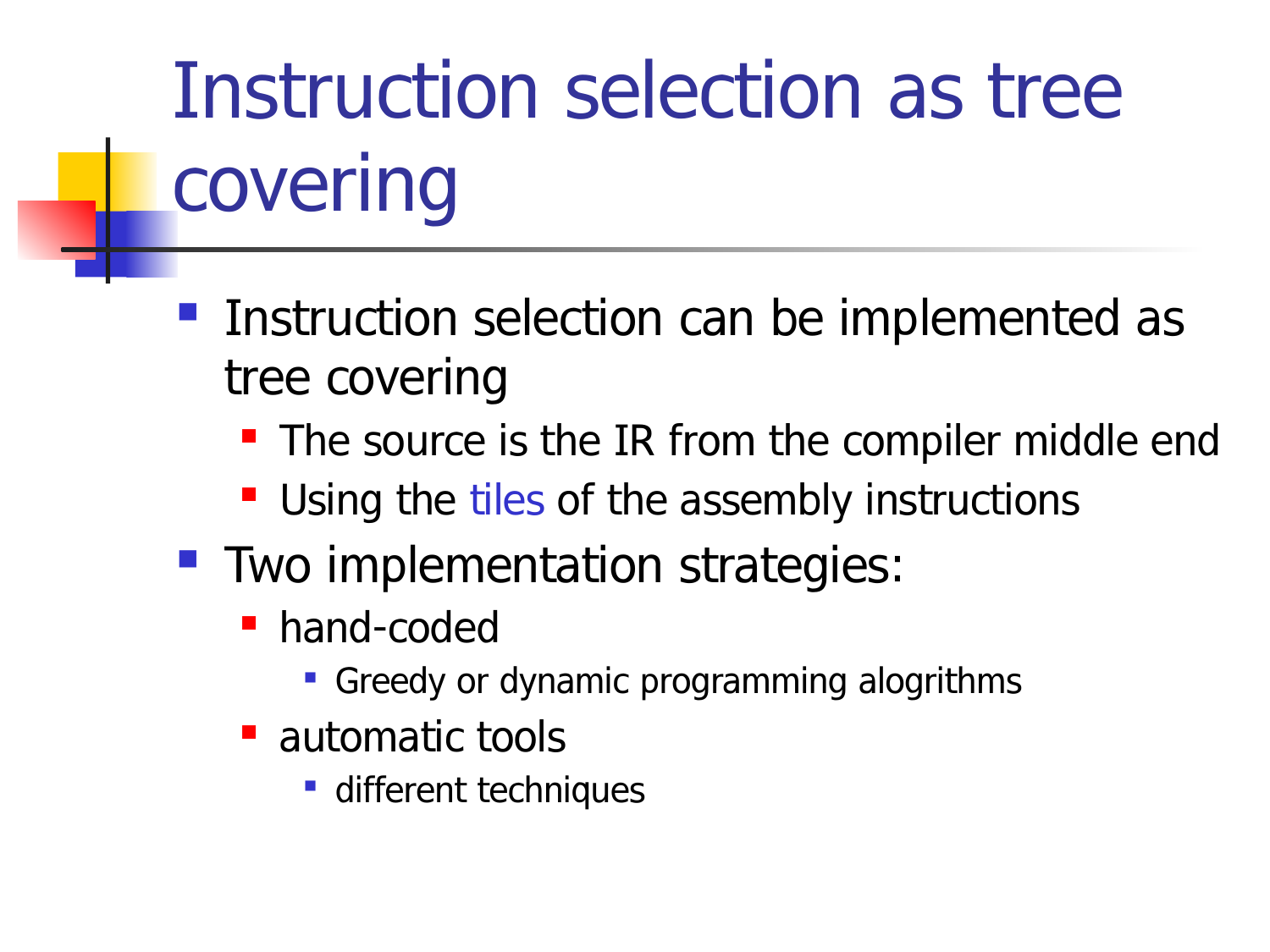

# Instruction selection as tree covering
Instruction selection can be implemented as tree covering
The source is the IR from the compiler middle end
Using the tiles of the assembly instructions
Two implementation strategies:
hand-coded
Greedy or dynamic programming alogrithms
automatic tools
different techniques